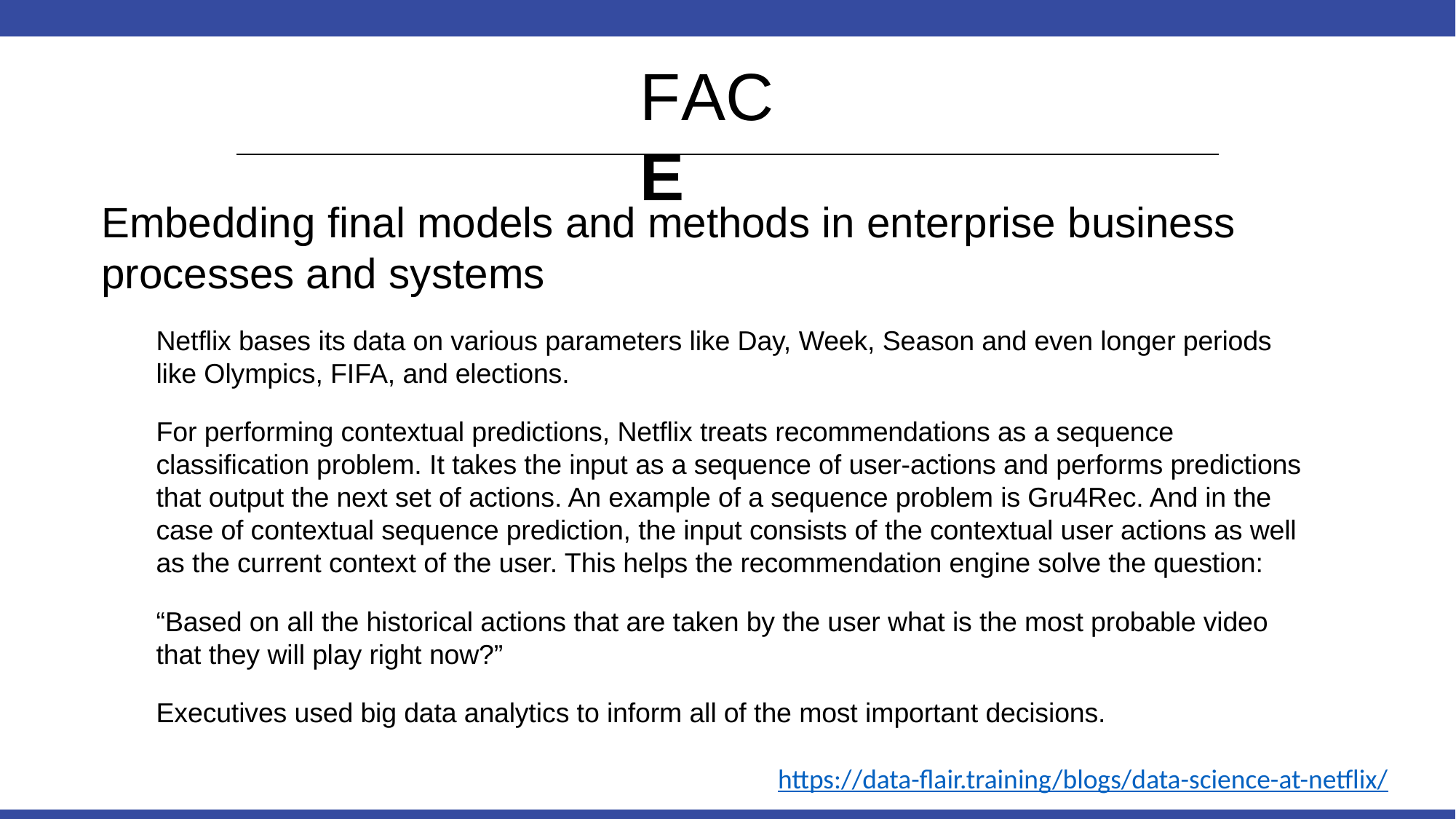

# FACE

Embedding final models and methods in enterprise business processes and systems
Netflix bases its data on various parameters like Day, Week, Season and even longer periods like Olympics, FIFA, and elections.
For performing contextual predictions, Netflix treats recommendations as a sequence classification problem. It takes the input as a sequence of user-actions and performs predictions that output the next set of actions. An example of a sequence problem is Gru4Rec. And in the case of contextual sequence prediction, the input consists of the contextual user actions as well as the current context of the user. This helps the recommendation engine solve the question:
“Based on all the historical actions that are taken by the user what is the most probable video that they will play right now?”
Executives used big data analytics to inform all of the most important decisions.
https://data-flair.training/blogs/data-science-at-netflix/